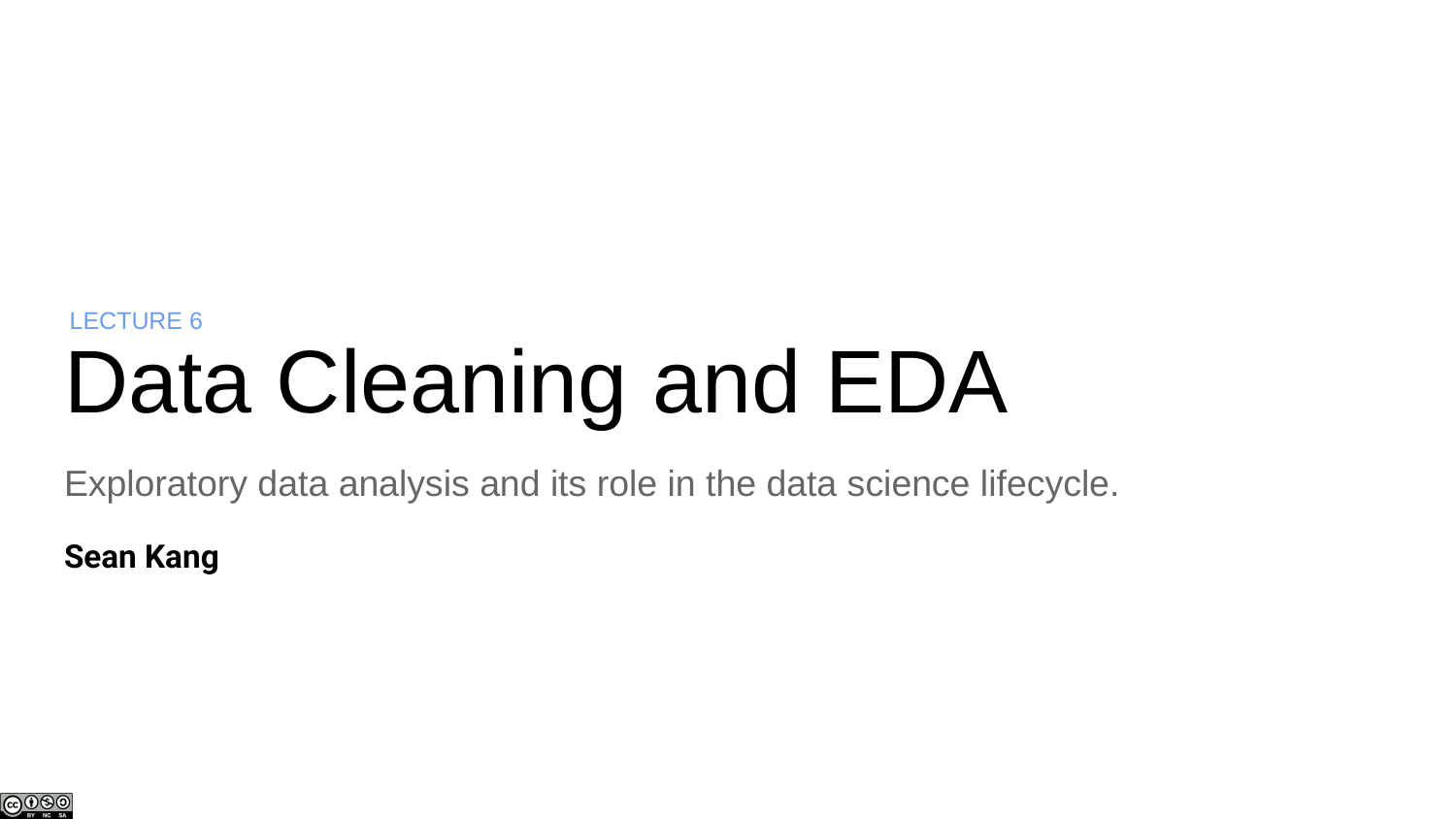

# Data Cleaning and EDA
LECTURE 6
Exploratory data analysis and its role in the data science lifecycle.
Sean Kang